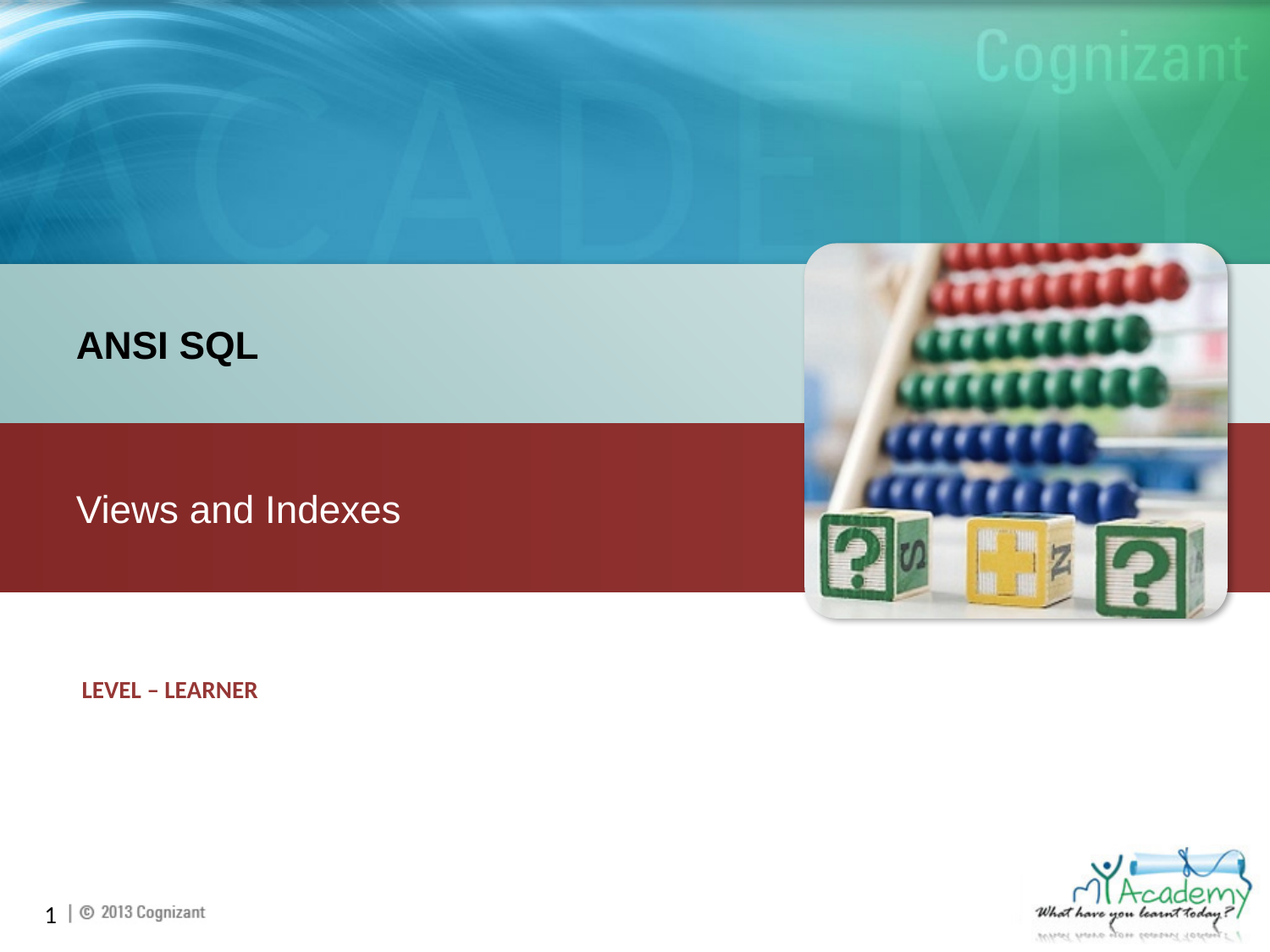

ANSI SQL
Views and Indexes
LEVEL – LEARNER
1